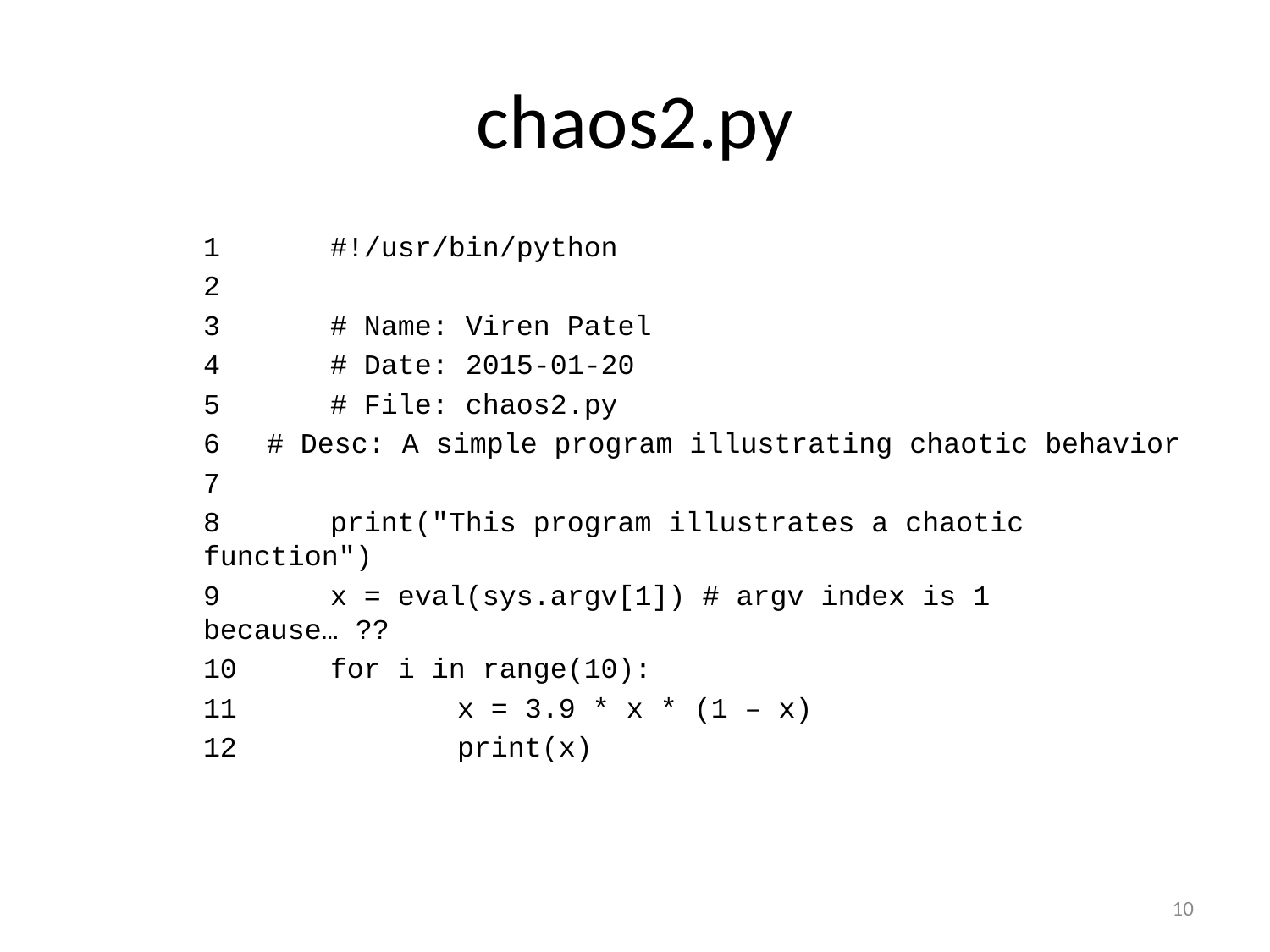

# chaos2.py
1	#!/usr/bin/python
2
3	# Name: Viren Patel
4	# Date: 2015-01-20
5	# File: chaos2.py
# Desc: A simple program illustrating chaotic behavior
7
8	print("This program illustrates a chaotic function")
9	x = eval(sys.argv[1]) # argv index is 1 because… ??
10	for i in range(10):
11		x = 3.9 * x * (1 – x)
12		print(x)

10